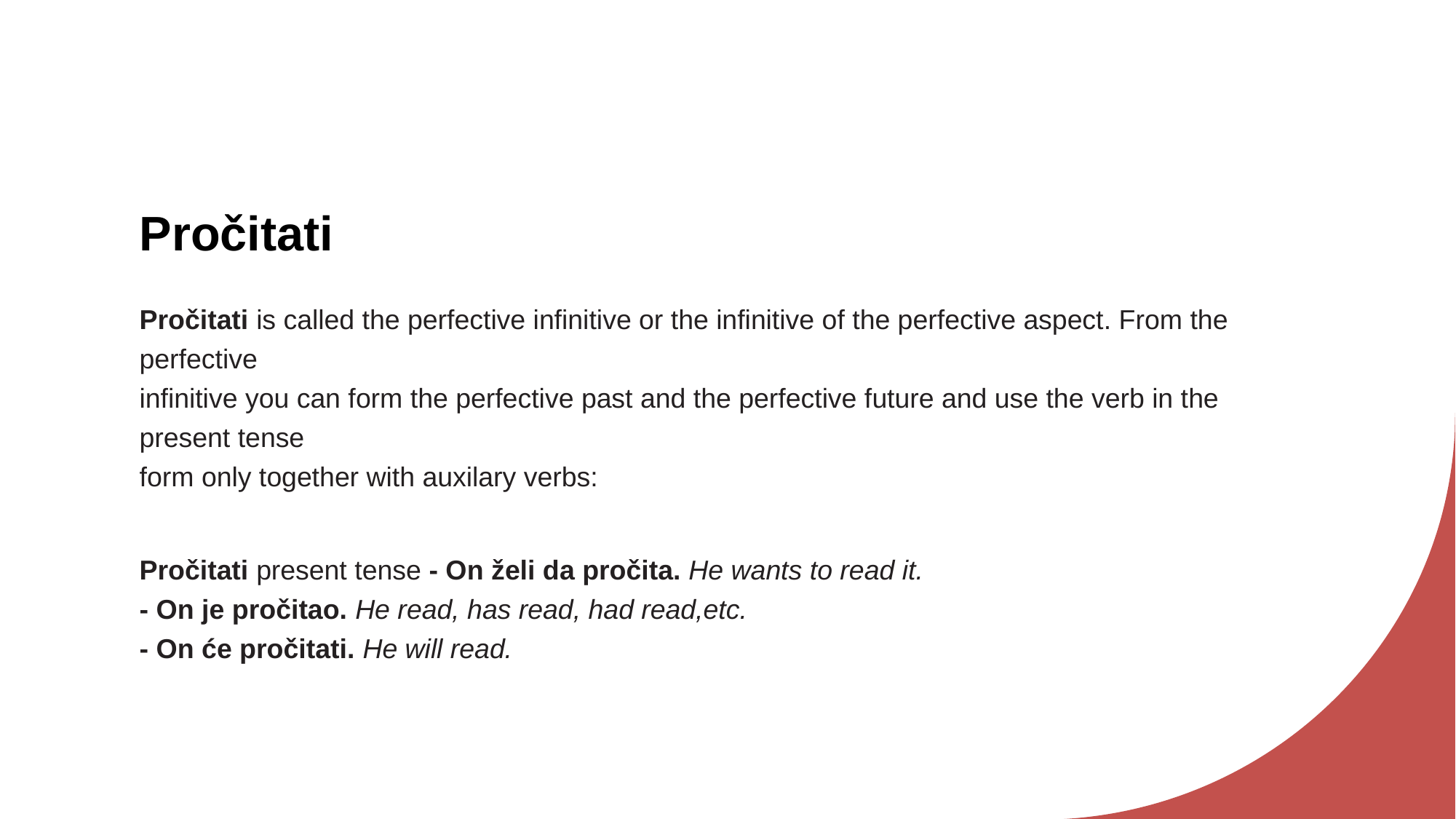

# Pročitati
Pročitati is called the perfective infinitive or the infinitive of the perfective aspect. From the perfective
infinitive you can form the perfective past and the perfective future and use the verb in the present tense
form only together with auxilary verbs:
Pročitati present tense - On želi da pročita. He wants to read it.
- On je pročitao. He read, has read, had read,etc.
- On će pročitati. He will read.